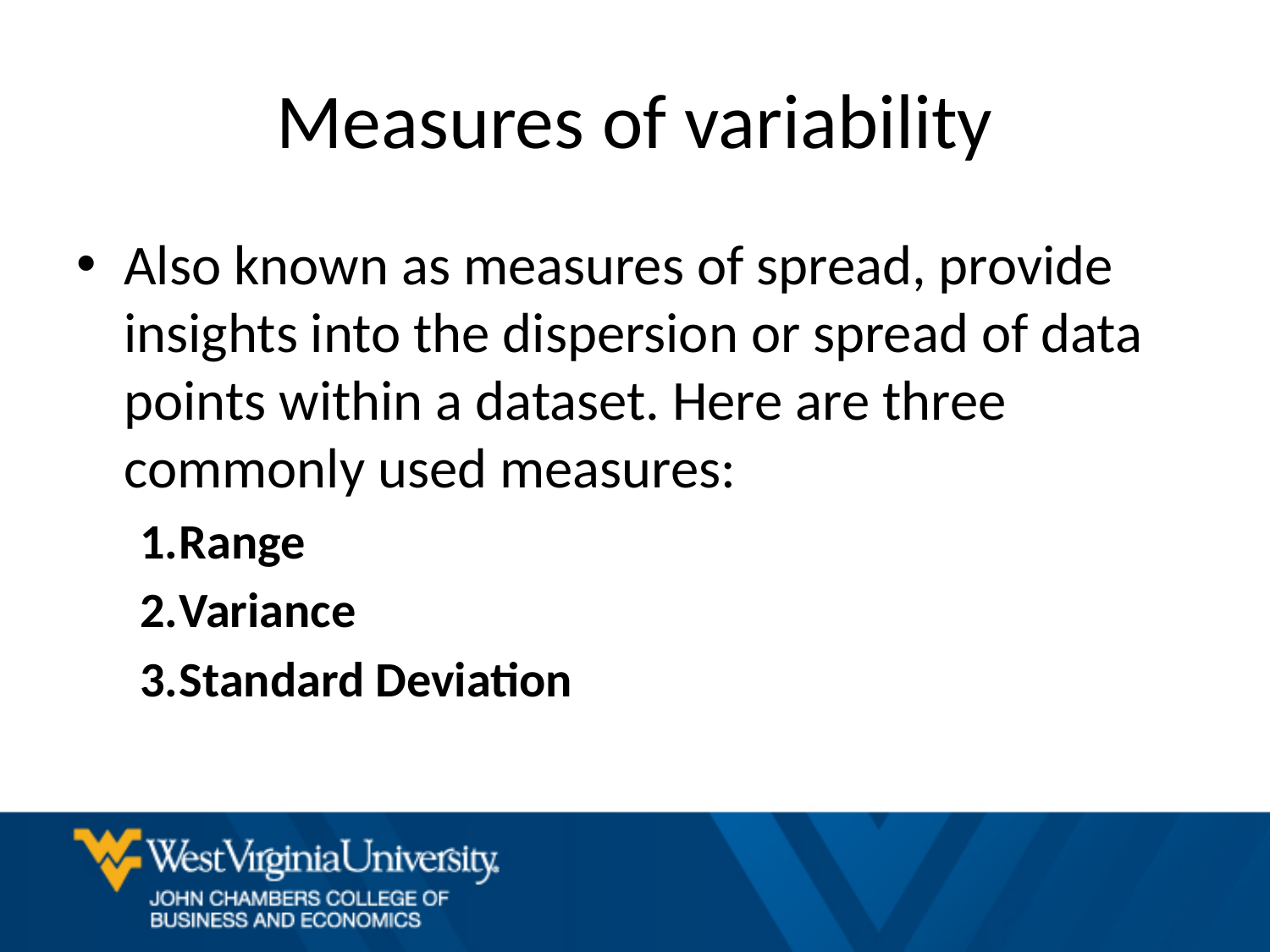

# Measures of variability
Also known as measures of spread, provide insights into the dispersion or spread of data points within a dataset. Here are three commonly used measures:
Range
Variance
Standard Deviation